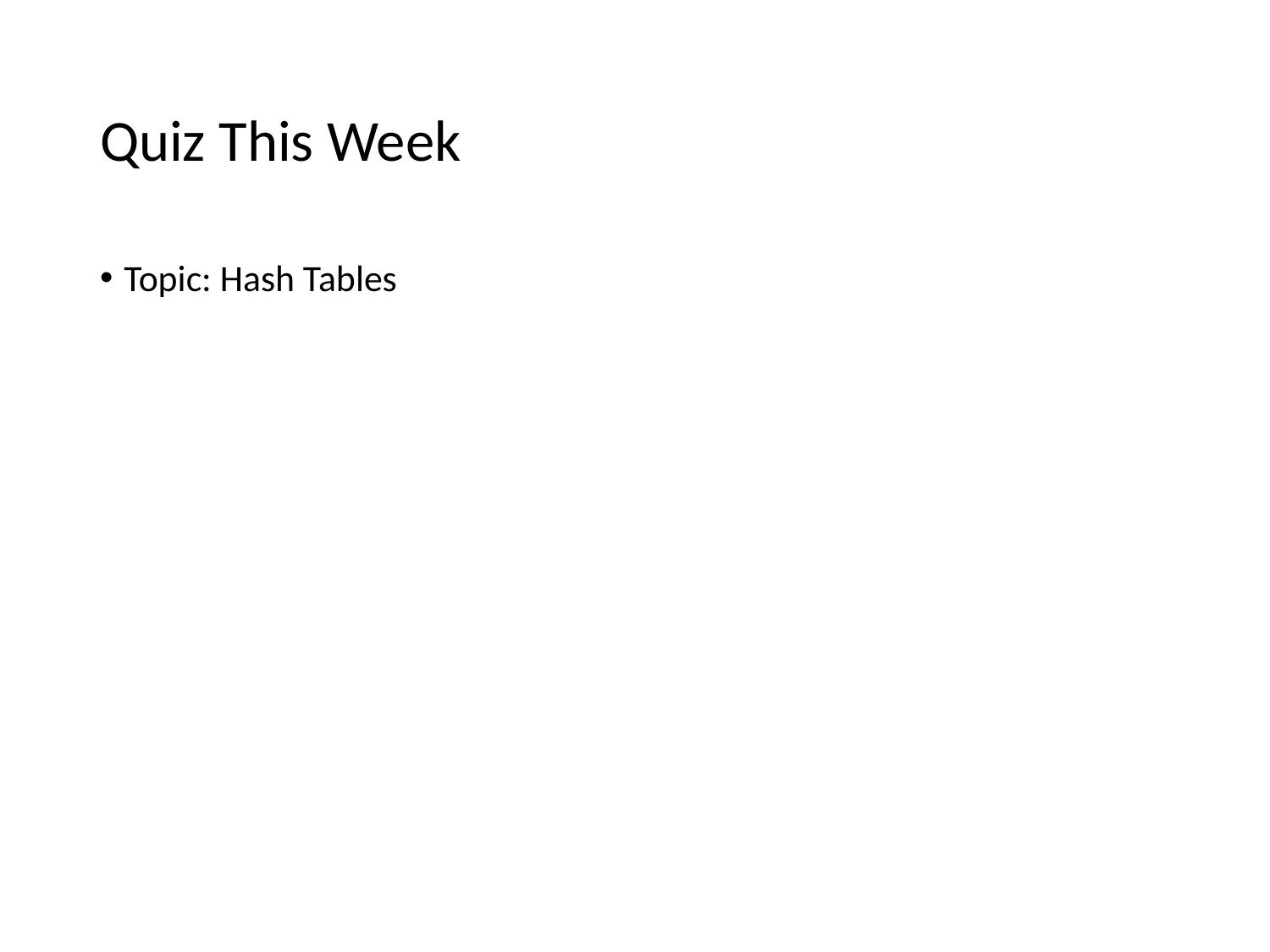

# Quiz This Week
Topic: Hash Tables